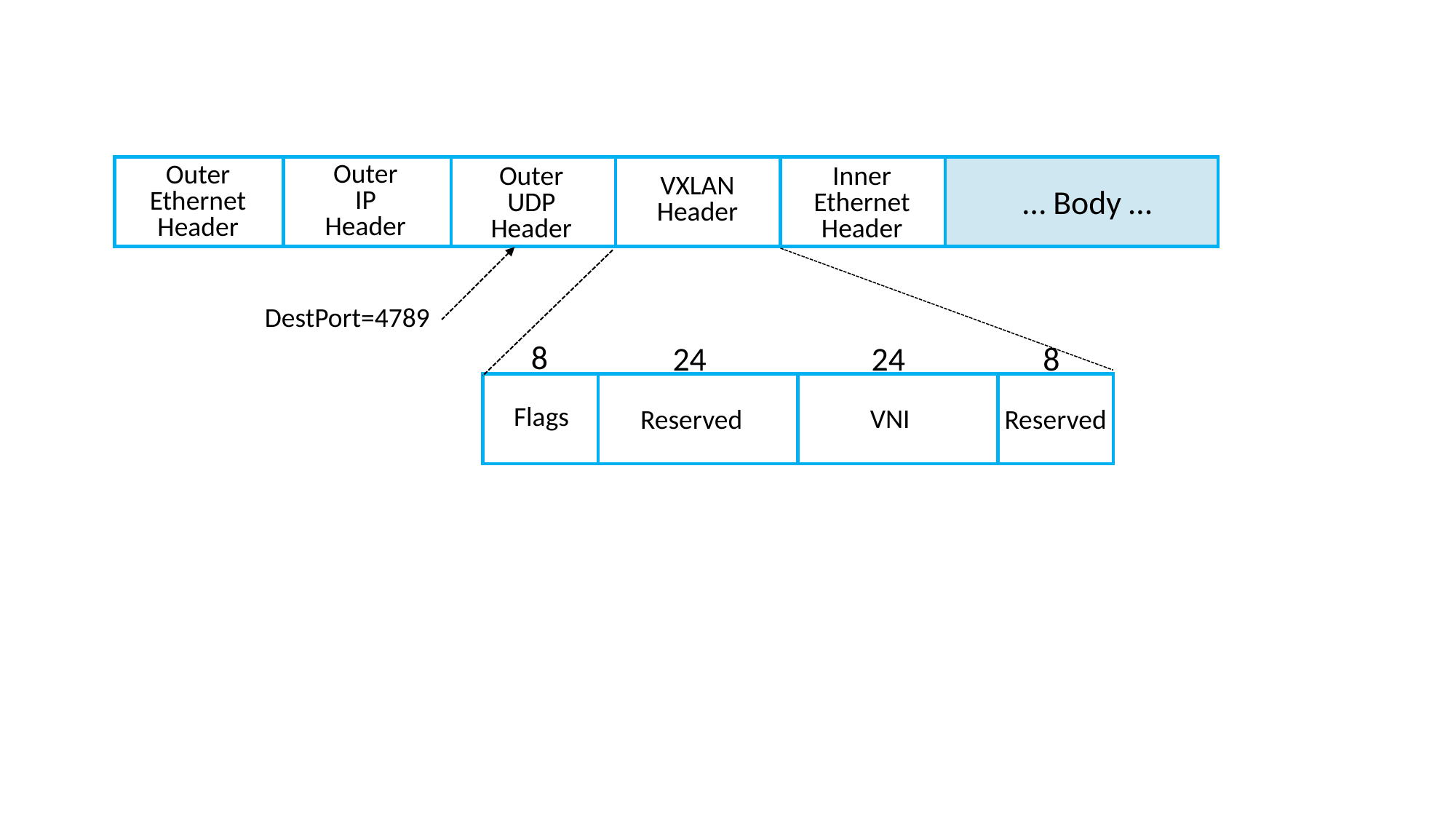

Outer
IP
Header

Outer Ethernet
Header
Outer
UDP
Header
Inner Ethernet
Header
VXLAN
Header
… Body …
DestPort=4789
8
24
24
8

Flags
VNI
Reserved
Reserved